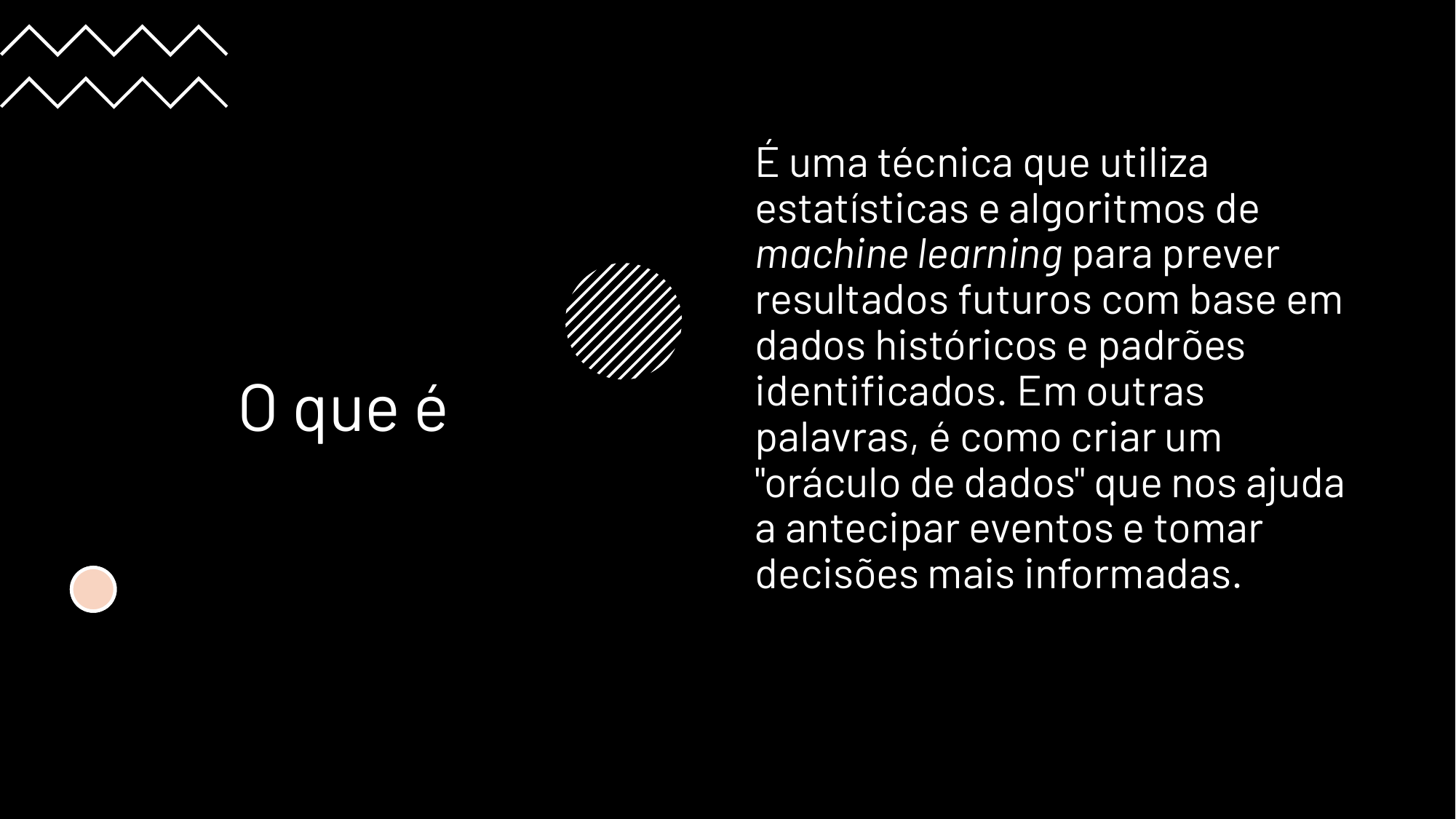

# O que é
É uma técnica que utiliza estatísticas e algoritmos de machine learning para prever resultados futuros com base em dados históricos e padrões identificados. Em outras palavras, é como criar um "oráculo de dados" que nos ajuda a antecipar eventos e tomar decisões mais informadas.